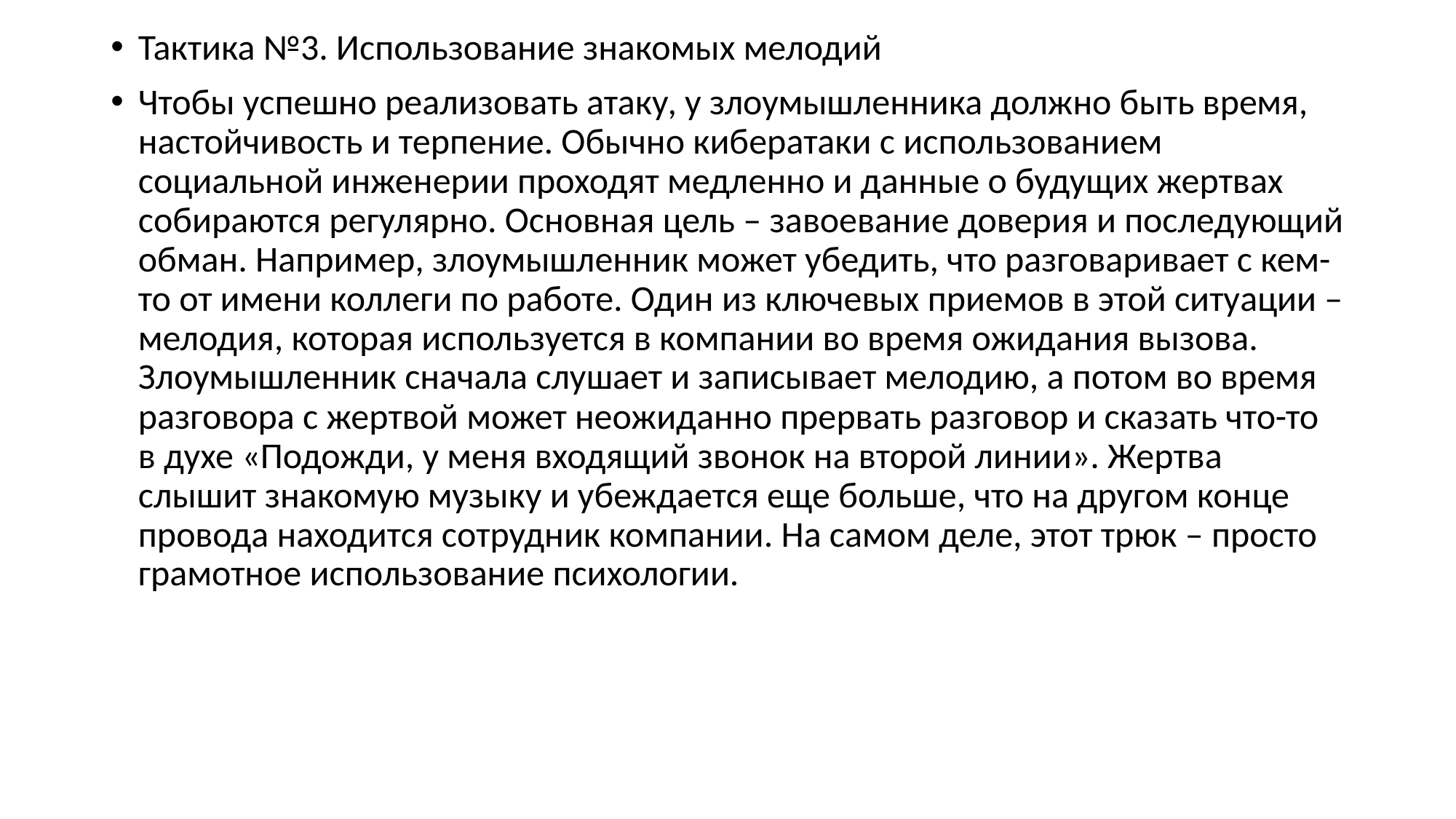

﻿Тактика №3. Использование знакомых мелодий
Чтобы успешно реализовать атаку, у злоумышленника должно быть время, настойчивость и терпение. Обычно кибератаки с использованием социальной инженерии проходят медленно и данные о будущих жертвах собираются регулярно. Основная цель – завоевание доверия и последующий обман. Например, злоумышленник может убедить, что разговаривает с кем-то от имени коллеги по работе. Один из ключевых приемов в этой ситуации – мелодия, которая используется в компании во время ожидания вызова. Злоумышленник сначала слушает и записывает мелодию, а потом во время разговора с жертвой может неожиданно прервать разговор и сказать что-то в духе «Подожди, у меня входящий звонок на второй линии». Жертва слышит знакомую музыку и убеждается еще больше, что на другом конце провода находится сотрудник компании. На самом деле, этот трюк – просто грамотное использование психологии.

#